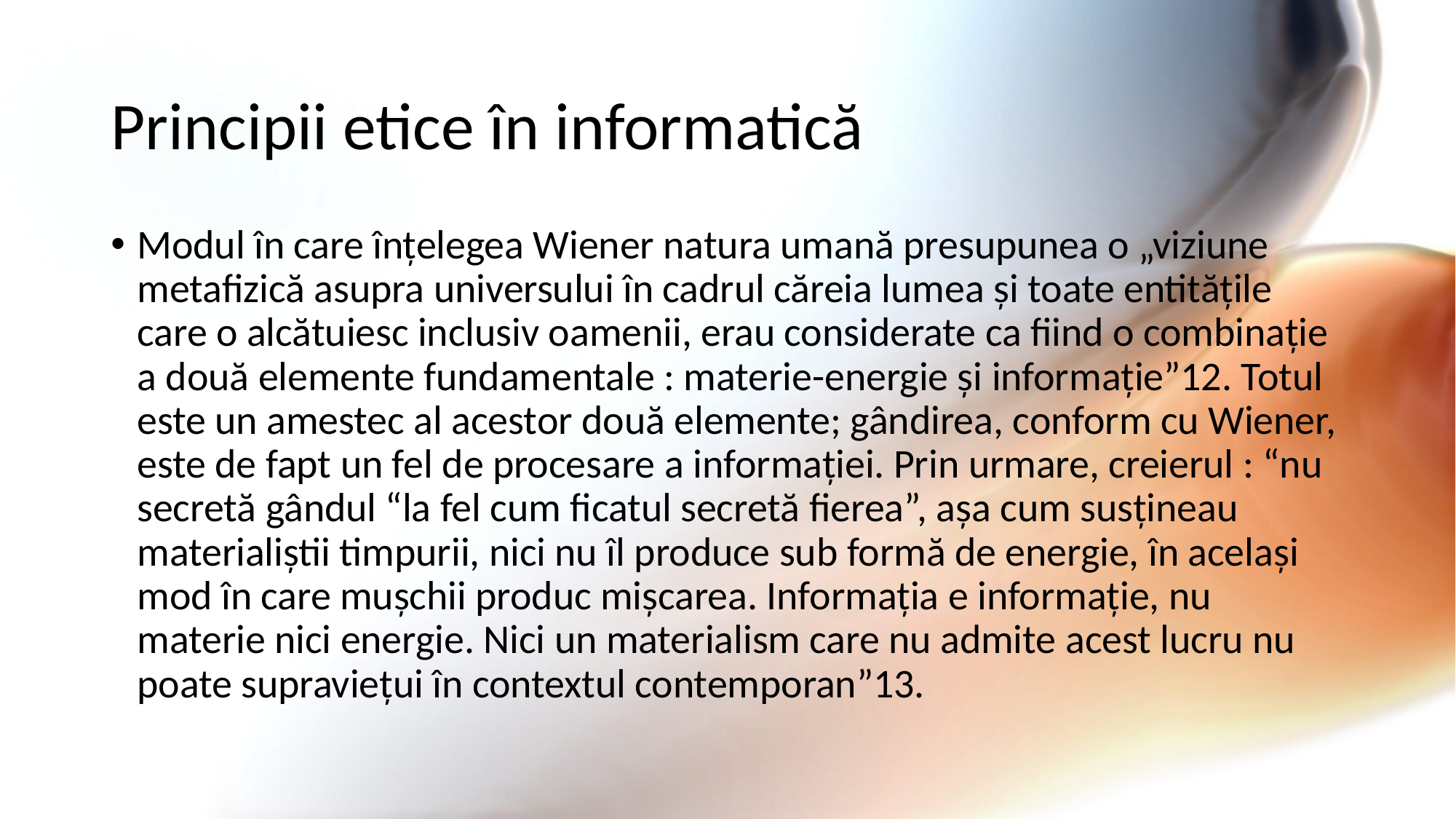

# Principii etice în informatică
Modul în care înțelegea Wiener natura umană presupunea o „viziune metafizică asupra universului în cadrul căreia lumea și toate entitățile care o alcătuiesc inclusiv oamenii, erau considerate ca fiind o combinație a două elemente fundamentale : materie-energie și informație”12. Totul este un amestec al acestor două elemente; gândirea, conform cu Wiener, este de fapt un fel de procesare a informației. Prin urmare, creierul : “nu secretă gândul “la fel cum ficatul secretă fierea”, așa cum susțineau materialiștii timpurii, nici nu îl produce sub formă de energie, în același mod în care mușchii produc mișcarea. Informația e informație, nu materie nici energie. Nici un materialism care nu admite acest lucru nu poate supraviețui în contextul contemporan”13.